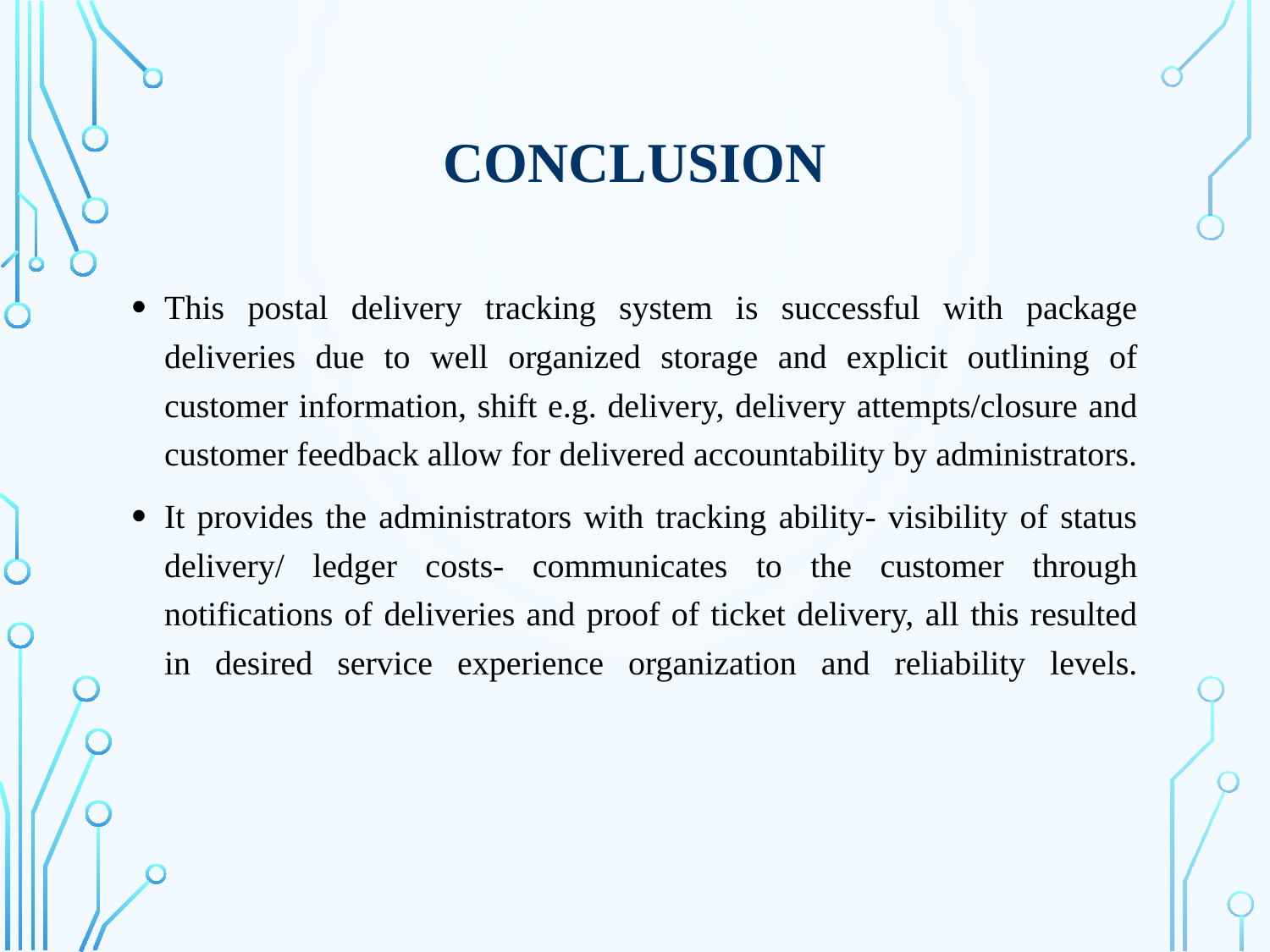

# Conclusion
This postal delivery tracking system is successful with package deliveries due to well organized storage and explicit outlining of customer information, shift e.g. delivery, delivery attempts/closure and customer feedback allow for delivered accountability by administrators.
It provides the administrators with tracking ability- visibility of status delivery/ ledger costs- communicates to the customer through notifications of deliveries and proof of ticket delivery, all this resulted in desired service experience organization and reliability levels.